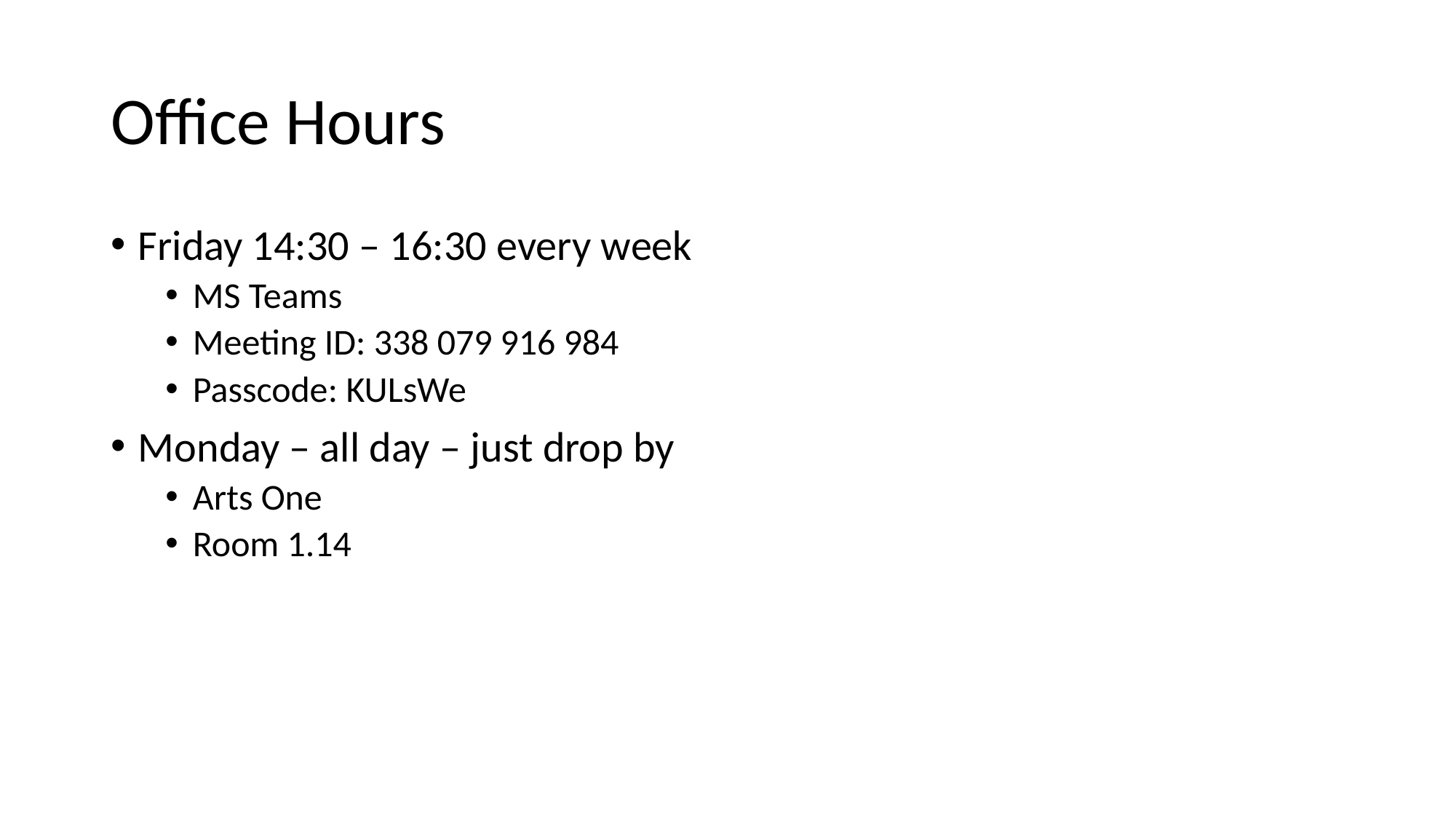

# Office Hours
Friday 14:30 – 16:30 every week
MS Teams
Meeting ID: 338 079 916 984
Passcode: KULsWe
Monday – all day – just drop by
Arts One
Room 1.14